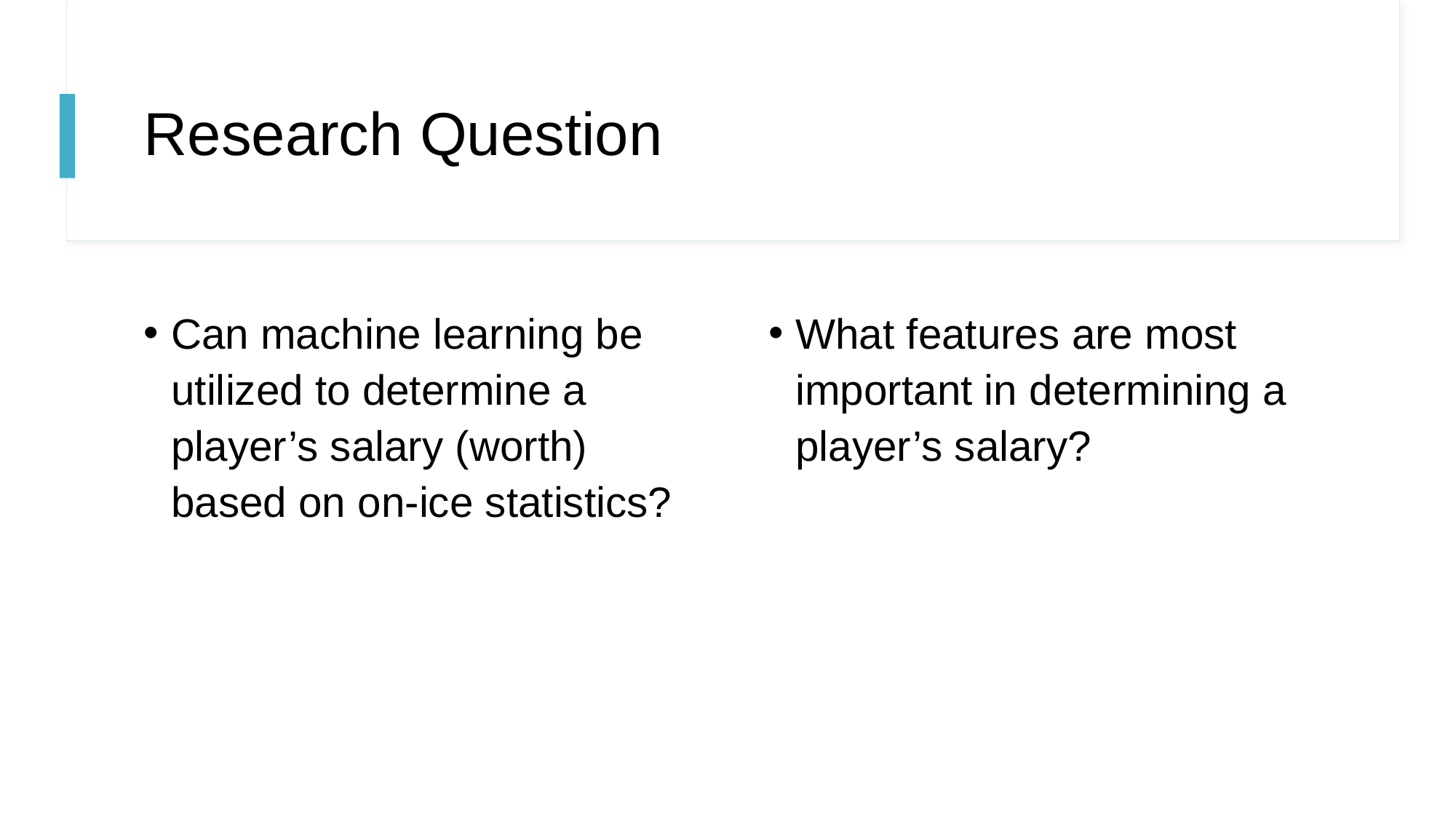

# Research Question
Can machine learning be utilized to determine a player’s salary (worth) based on on-ice statistics?
What features are most important in determining a player’s salary?